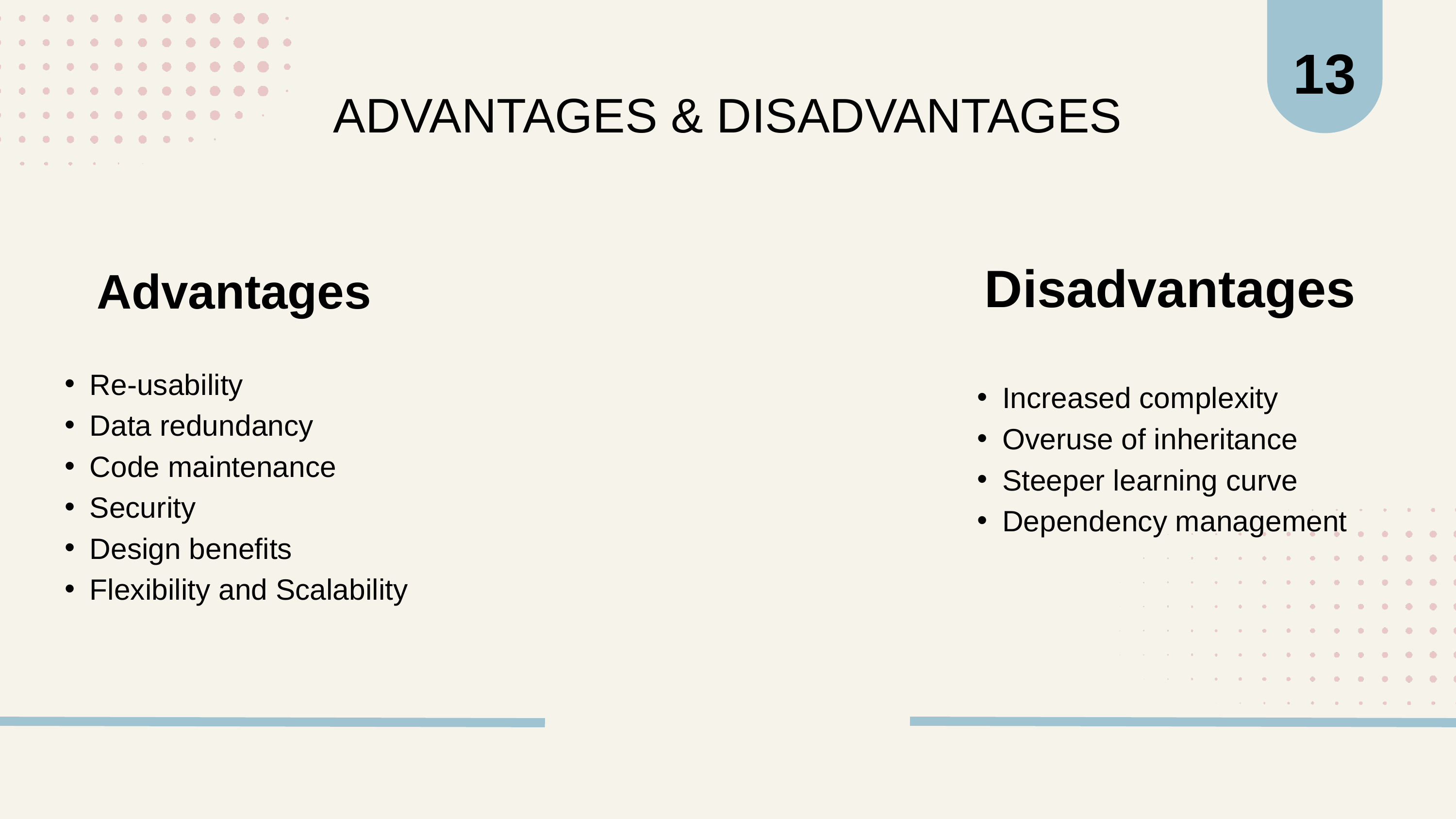

13
ADVANTAGES & DISADVANTAGES
Disadvantages
Advantages
Re-usability
Data redundancy
Code maintenance
Security
Design benefits
Flexibility and Scalability

Increased complexity
Overuse of inheritance
Steeper learning curve
Dependency management